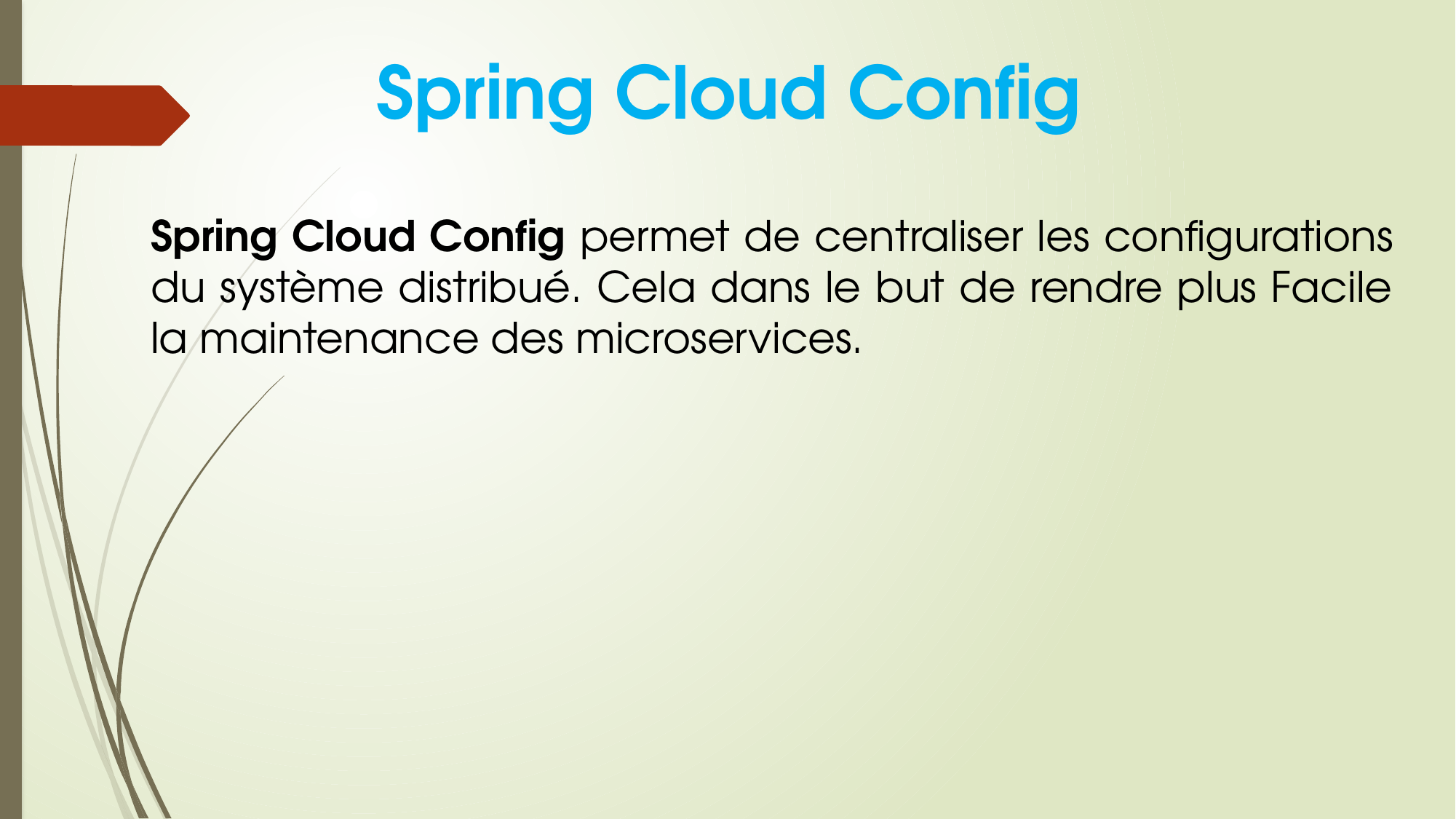

Spring Cloud Config
Spring Cloud Config permet de centraliser les configurations du système distribué. Cela dans le but de rendre plus Facile la maintenance des microservices.